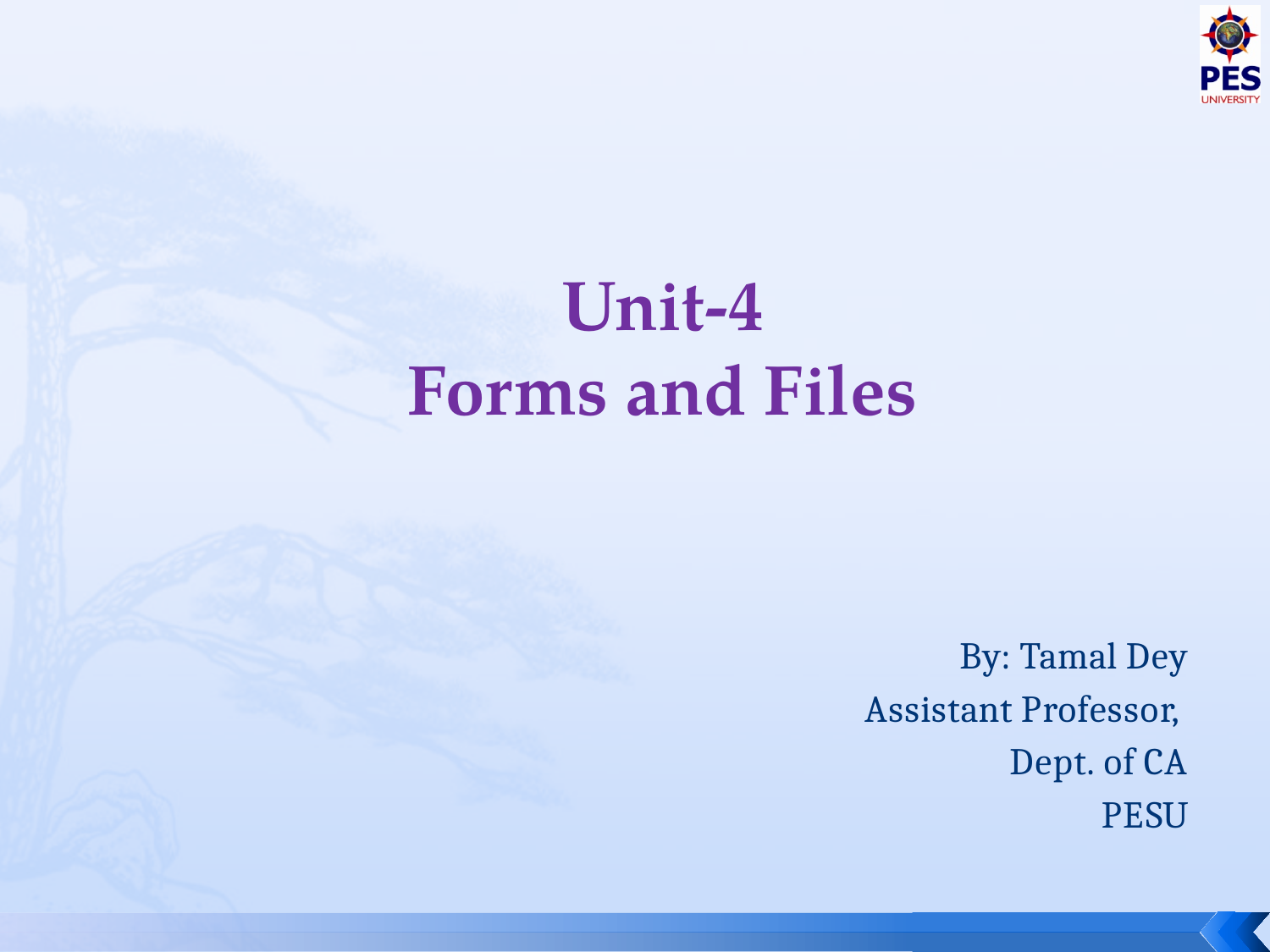

Unit-4
Forms and Files
By: Tamal Dey
Assistant Professor,
Dept. of CA
PESU